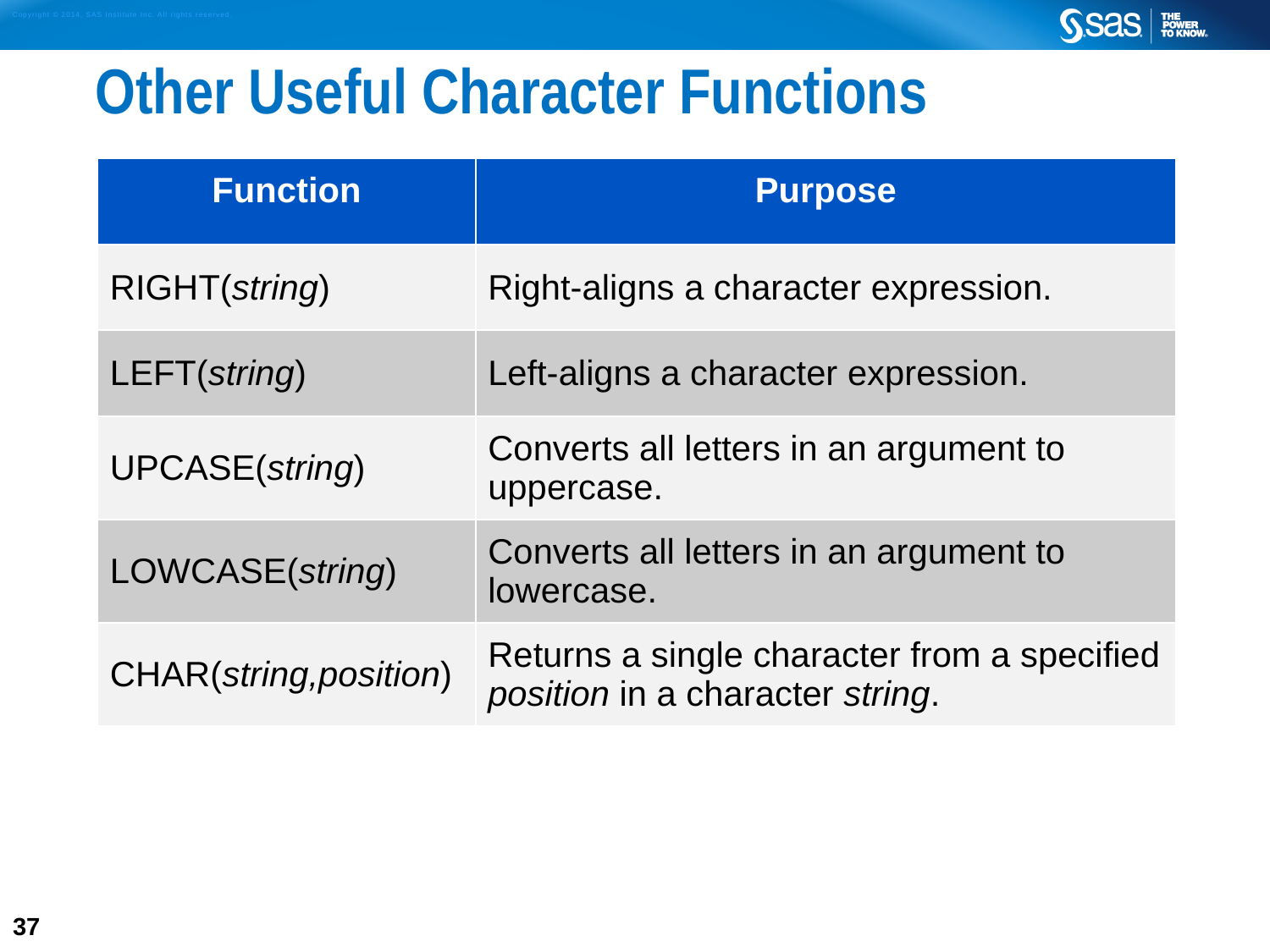

# Other Useful Character Functions

| Function | Purpose |
| --- | --- |
| RIGHT(string) | Right-aligns a character expression. |
| LEFT(string) | Left-aligns a character expression. |
| UPCASE(string) | Converts all letters in an argument to uppercase. |
| LOWCASE(string) | Converts all letters in an argument to lowercase. |
| CHAR(string,position) | Returns a single character from a specified position in a character string. |
37